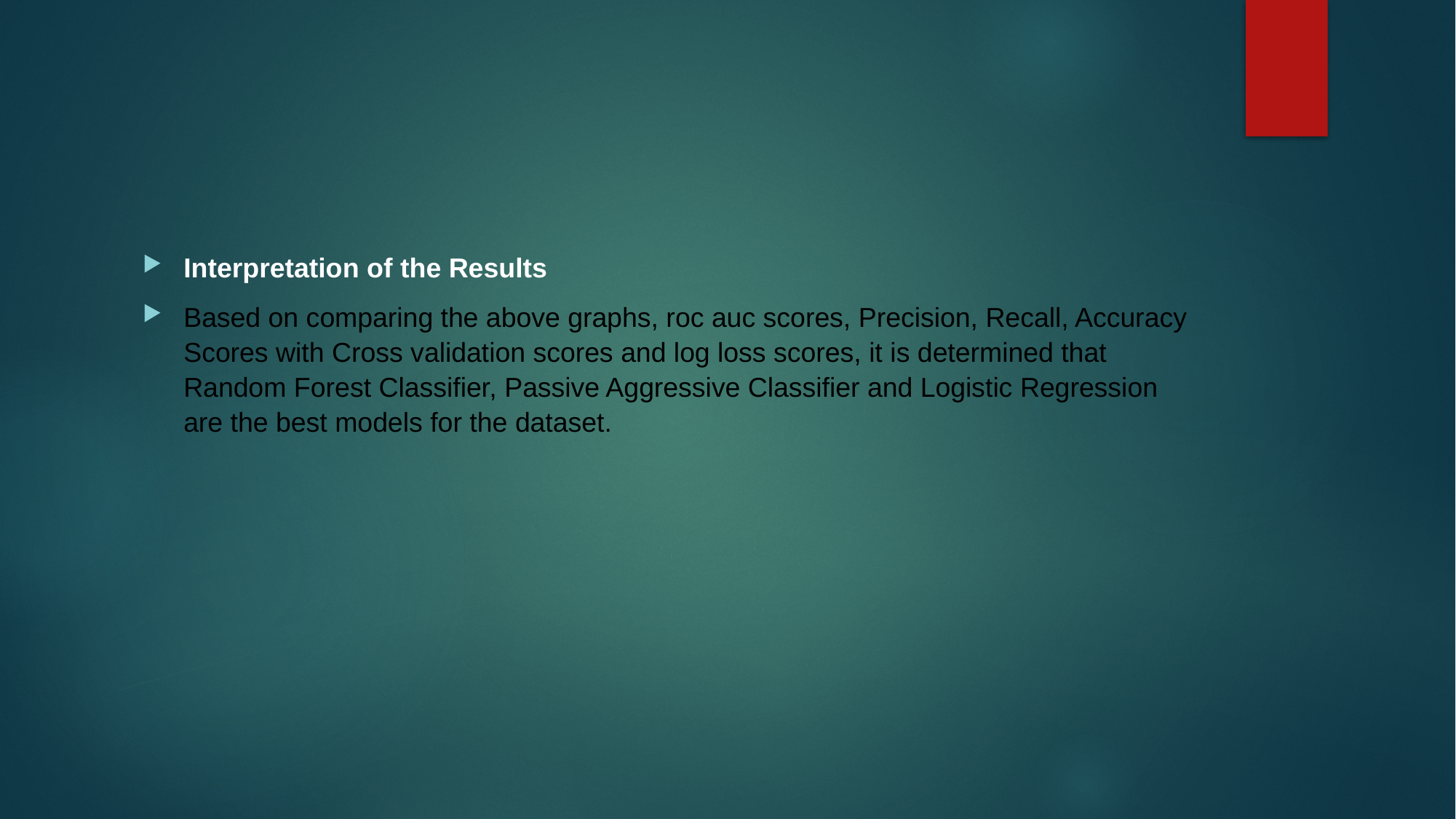

Interpretation of the Results
Based on comparing the above graphs, roc auc scores, Precision, Recall, Accuracy Scores with Cross validation scores and log loss scores, it is determined that Random Forest Classifier, Passive Aggressive Classifier and Logistic Regression are the best models for the dataset.